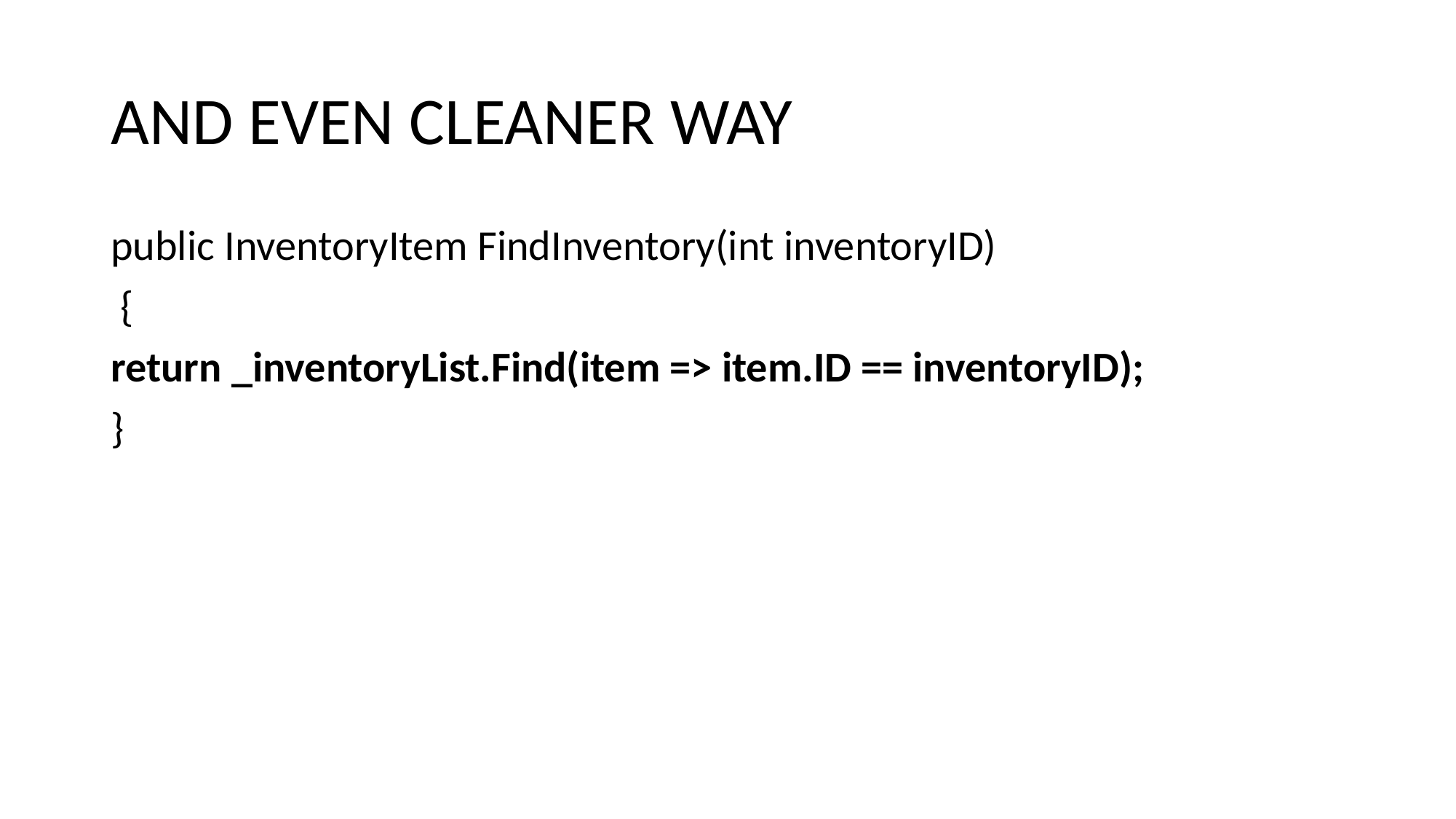

# AND EVEN CLEANER WAY
public InventoryItem FindInventory(int inventoryID)
 {
return _inventoryList.Find(item => item.ID == inventoryID);
}